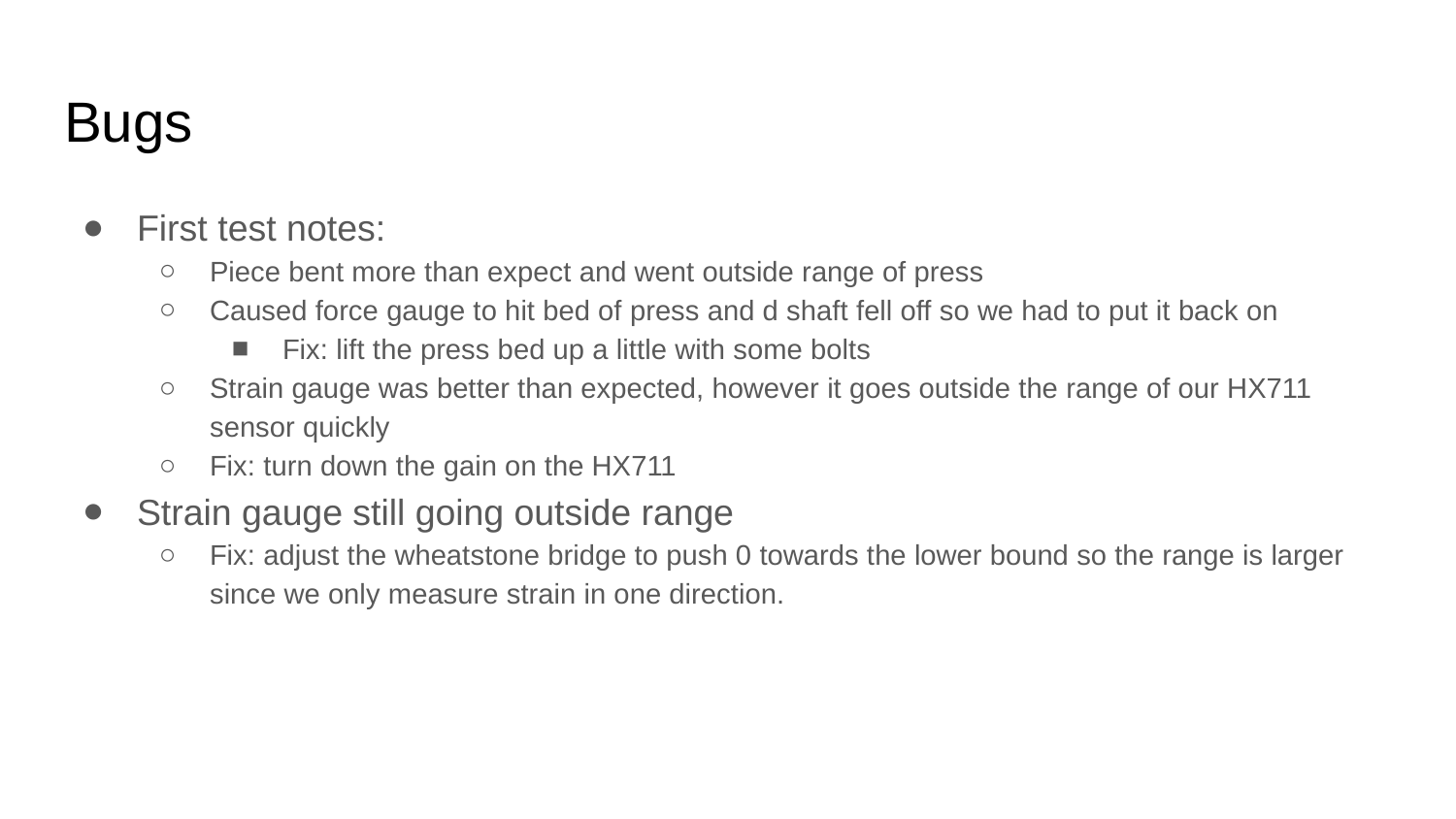

# Bugs
First test notes:
Piece bent more than expect and went outside range of press
Caused force gauge to hit bed of press and d shaft fell off so we had to put it back on
Fix: lift the press bed up a little with some bolts
Strain gauge was better than expected, however it goes outside the range of our HX711 sensor quickly
Fix: turn down the gain on the HX711
Strain gauge still going outside range
Fix: adjust the wheatstone bridge to push 0 towards the lower bound so the range is larger since we only measure strain in one direction.